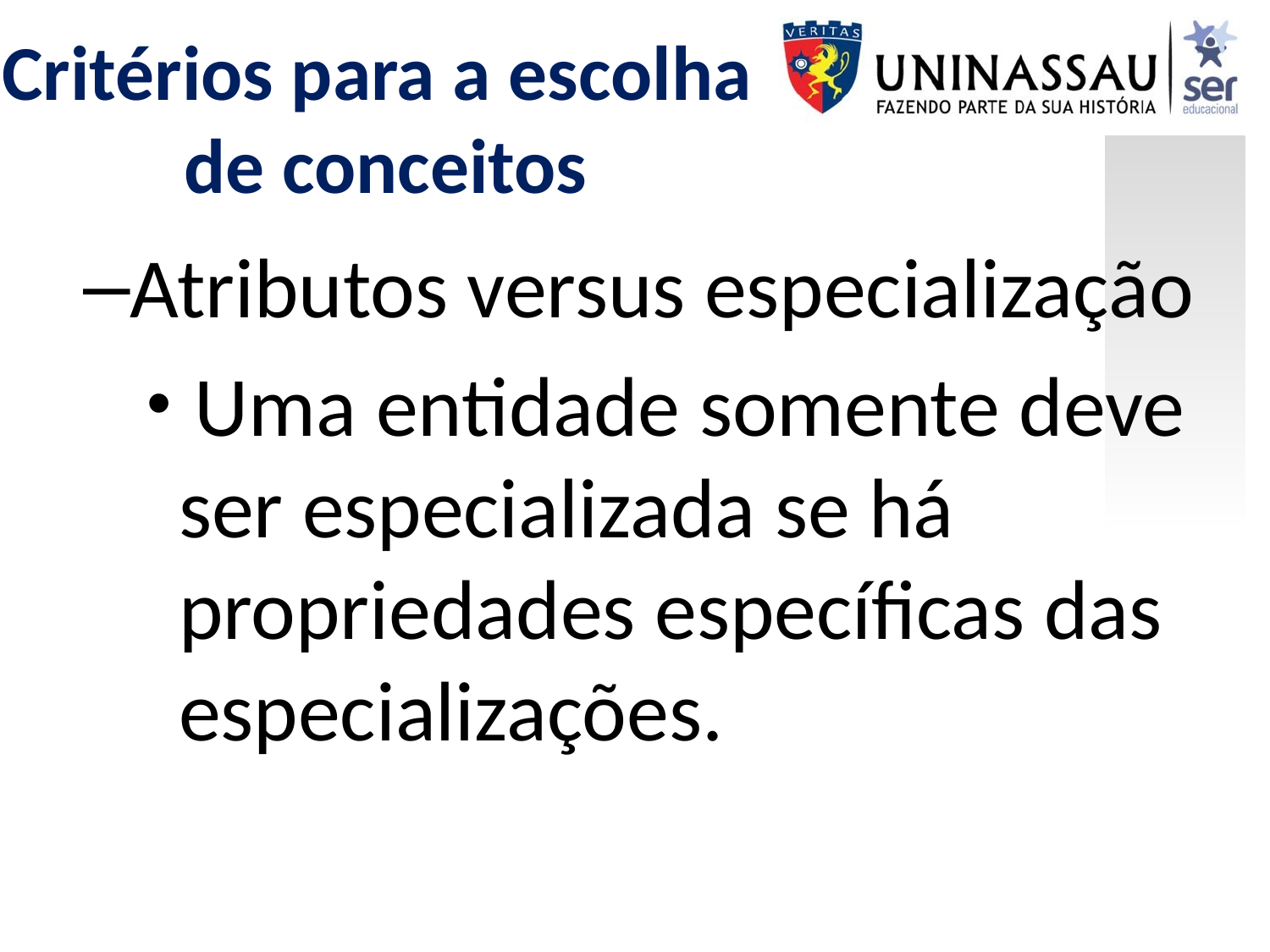

Critérios para a escolha
de conceitos
Atributos versus especialização
 Uma entidade somente deve ser especializada se há propriedades específicas das especializações.